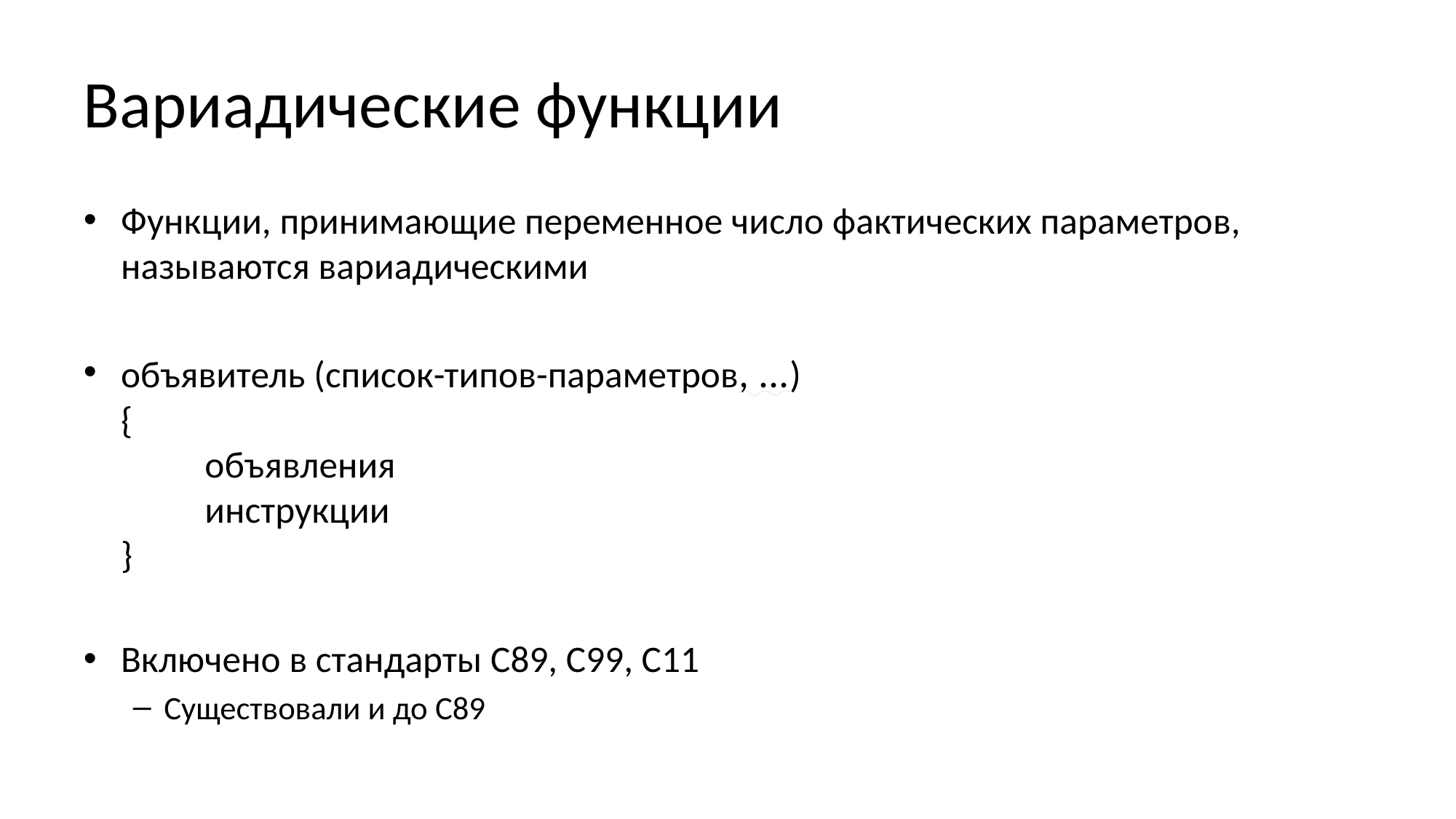

# Вариадические функции
Функции, принимающие переменное число фактических параметров, называются вариадическими

объявитель (список-типов-параметров, ...)
{
	объявления
	инструкции
}

Включено в стандарты С89, С99, С11
Существовали и до C89